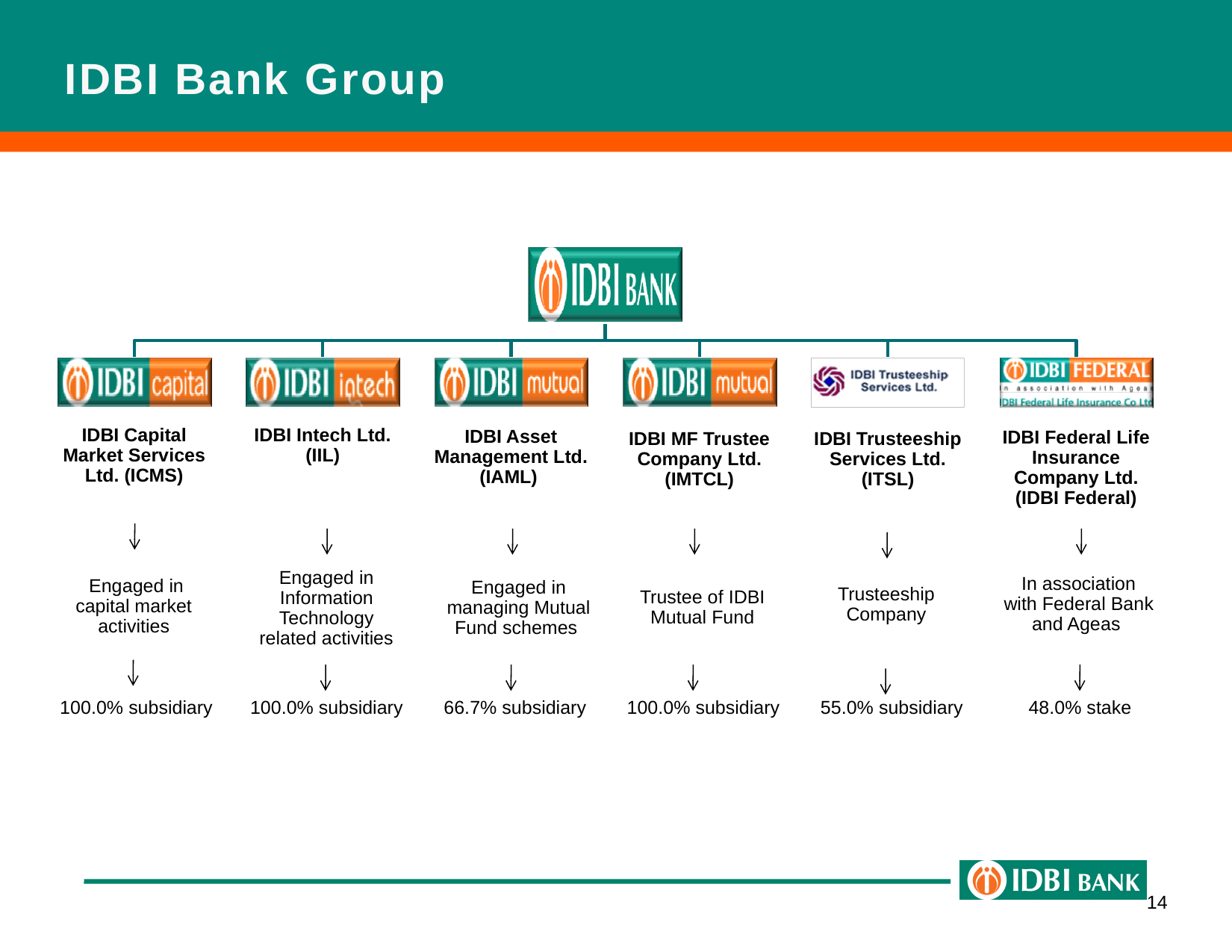

IDBI Bank Group

IDBI Capital Market Services Ltd. (ICMS)
 Engaged in capital market activities
100.0% subsidiary

IDBI Intech Ltd. (IIL)
Engaged in Information Technology
related activities
100.0% subsidiary

IDBI Asset Management Ltd. (IAML)
Engaged in managing Mutual Fund schemes
66.7% subsidiary

IDBI MF Trustee Company Ltd. (IMTCL)
Trustee of IDBI Mutual Fund
100.0% subsidiary

IDBI Trusteeship Services Ltd. (ITSL)
Trusteeship Company
55.0% subsidiary

IDBI Federal Life Insurance Company Ltd. (IDBI Federal)
In association
with Federal Bank and Ageas
48.0% stake
14